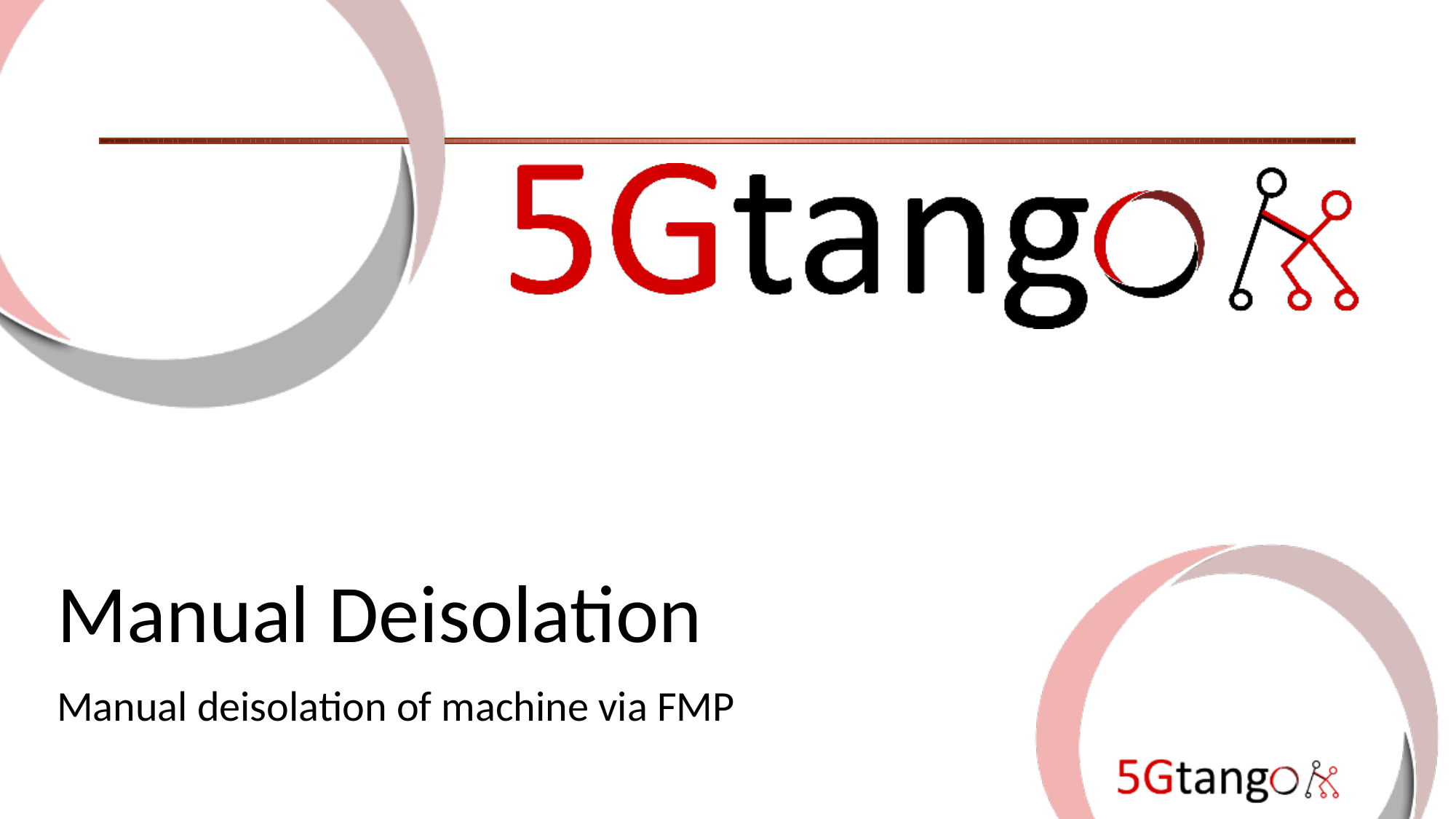

# Manual Deisolation
Manual deisolation of machine via FMP